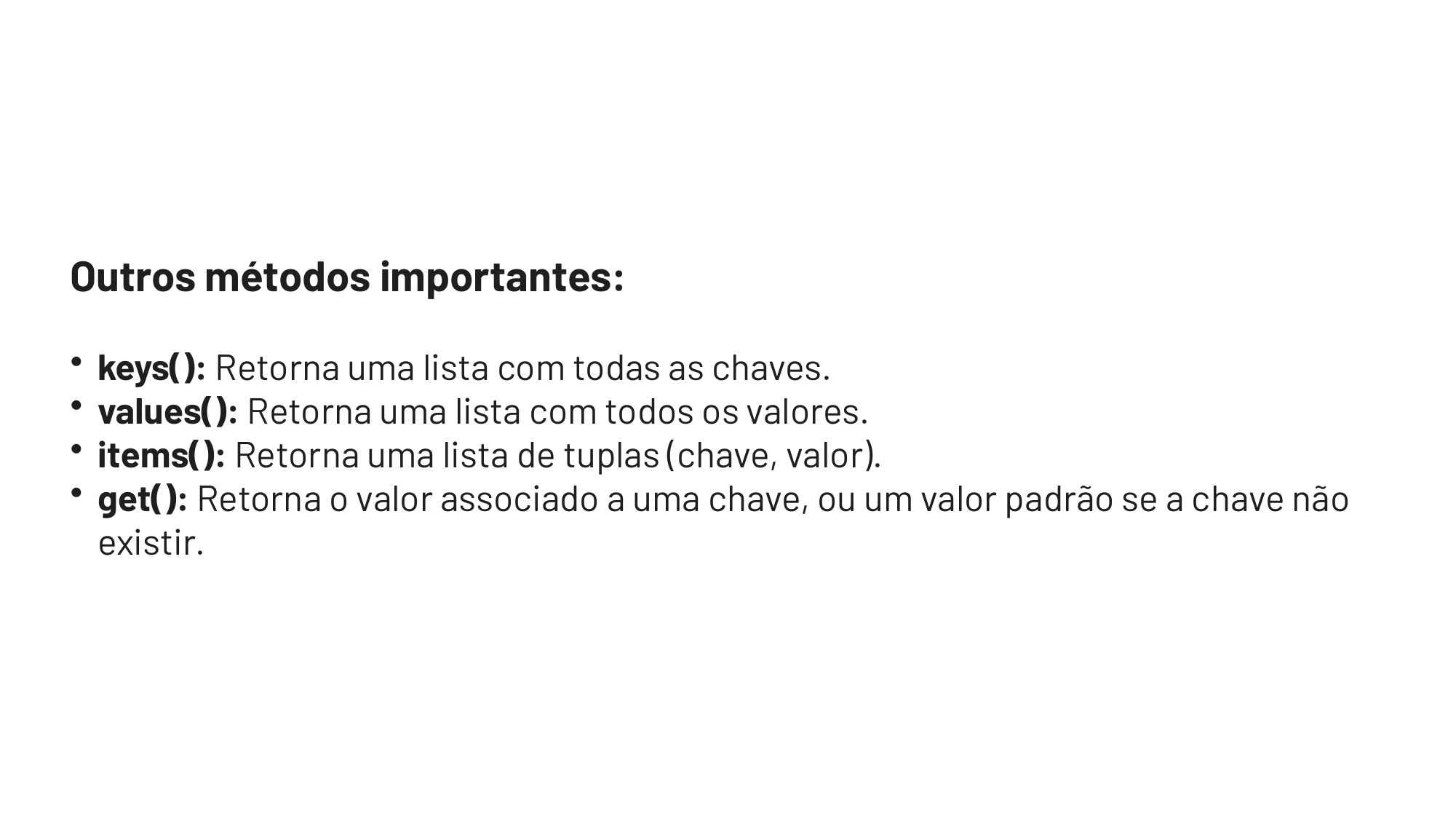

Outros métodos importantes:

keys(): Retorna uma lista com todas as chaves.
values(): Retorna uma lista com todos os valores.
items(): Retorna uma lista de tuplas (chave, valor).
get(): Retorna o valor associado a uma chave, ou um valor padrão se a chave não existir.